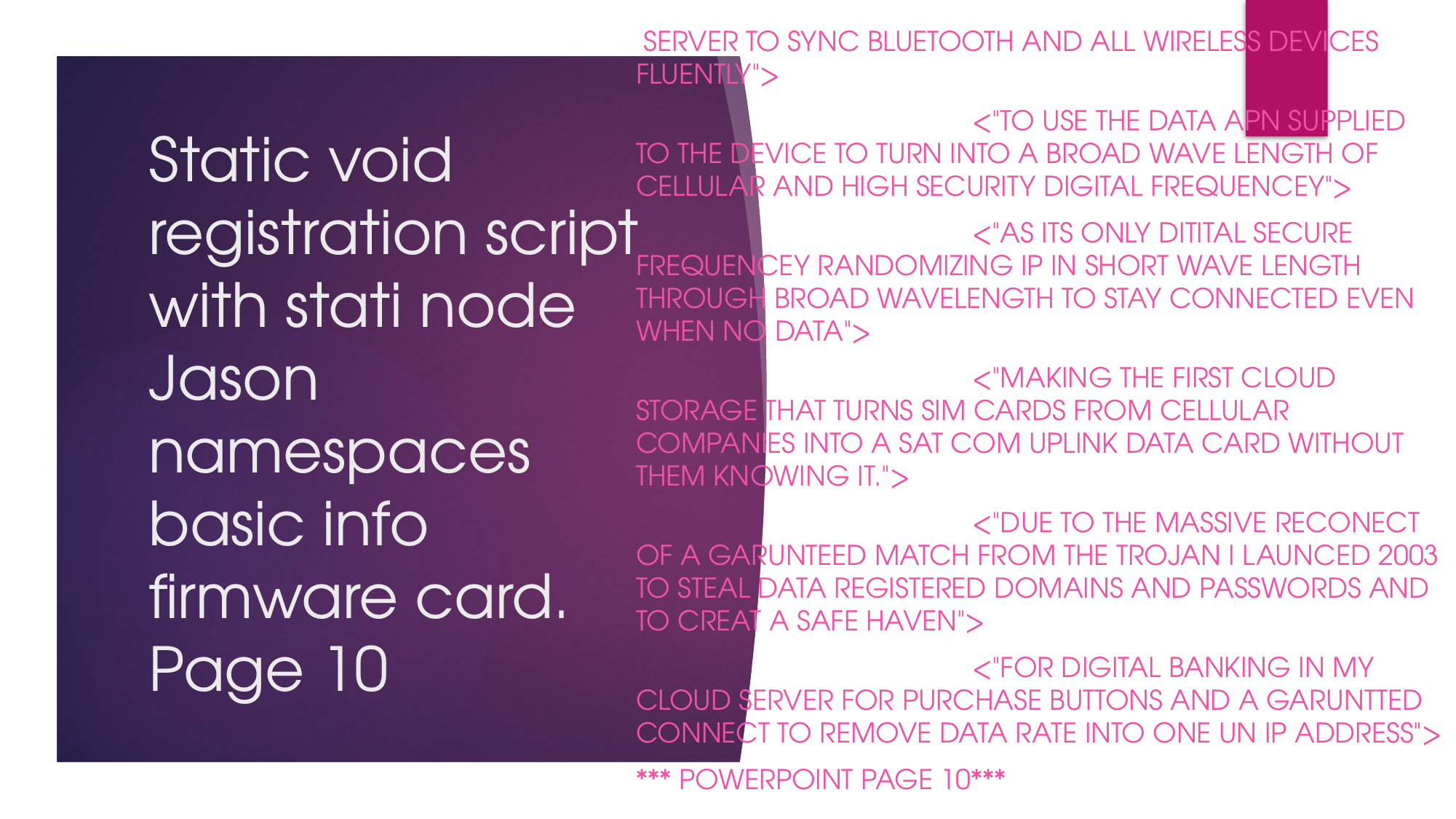

SERVER TO SYNC BLUETOOTH AND ALL WIRELESS DEVICES FLUENTLY">
                                            <"TO USE THE DATA APN SUPPLIED TO THE DEVICE TO TURN INTO A BROAD WAVE LENGTH OF CELLULAR AND HIGH SECURITY DIGITAL FREQUENCEY">
                                            <"AS ITS ONLY DITITAL SECURE FREQUENCEY RANDOMIZING IP IN SHORT WAVE LENGTH THROUGH BROAD WAVELENGTH TO STAY CONNECTED EVEN WHEN NO DATA">
                                            <"MAKING THE FIRST CLOUD STORAGE THAT TURNS SIM CARDS FROM CELLULAR COMPANIES INTO A SAT COM UPLINK DATA CARD WITHOUT THEM KNOWING IT.">
                                            <"DUE TO THE MASSIVE RECONECT OF A GARUNTEED MATCH FROM THE TROJAN I LAUNCED 2003 TO STEAL DATA REGISTERED DOMAINS AND PASSWORDS AND TO CREAT A SAFE HAVEN">
                                            <"FOR DIGITAL BANKING IN MY CLOUD SERVER FOR PURCHASE BUTTONS AND A GARUNTTED CONNECT TO REMOVE DATA RATE INTO ONE UN IP ADDRESS">
*** PowerPoint page 10***
# Static void registration script with stati node Jason namespaces basic info firmware card. Page 10